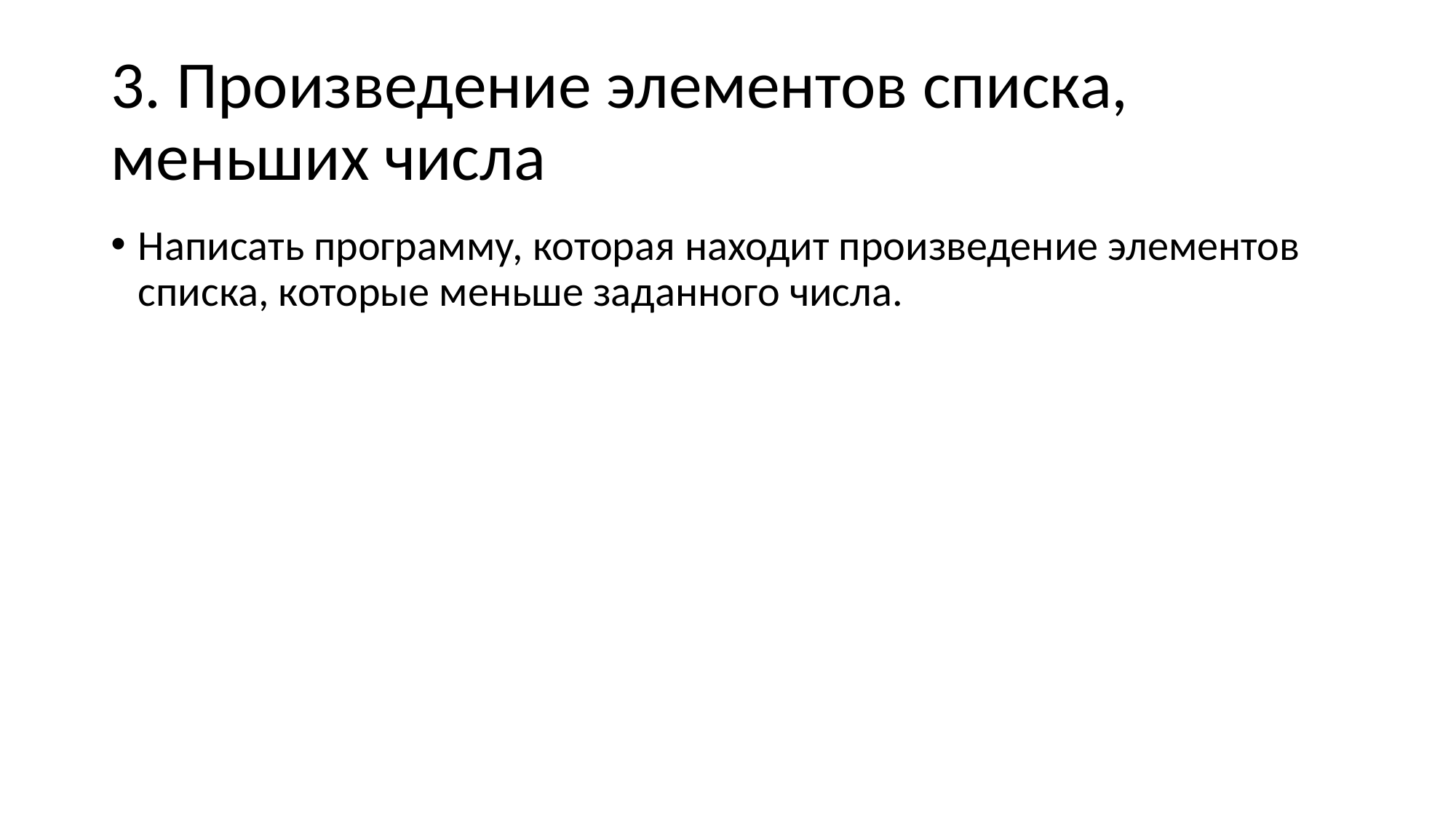

# 3. Произведение элементов списка, меньших числа
Написать программу, которая находит произведение элементов списка, которые меньше заданного числа.